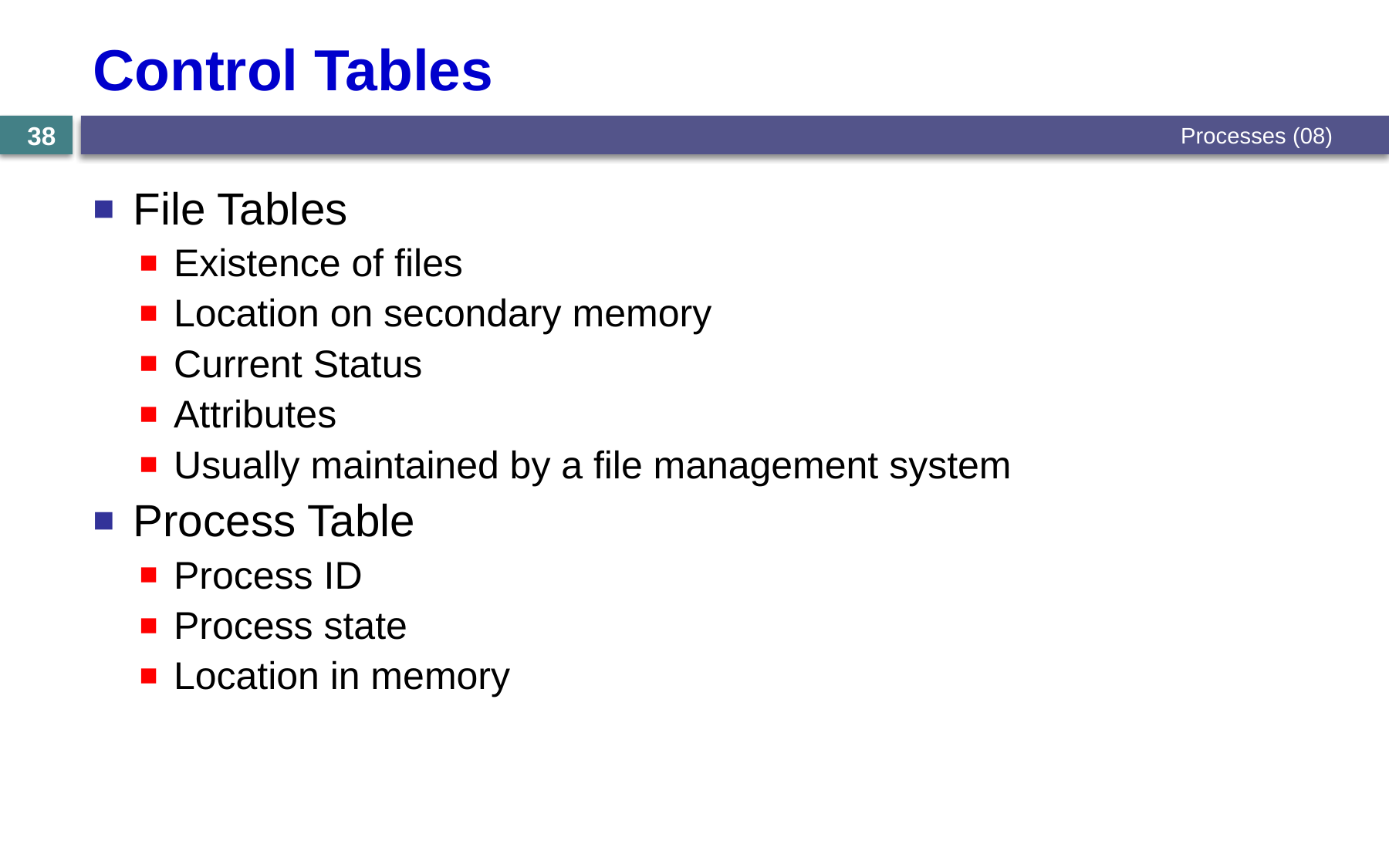

# Control Tables
Processes (08)
38
File Tables
Existence of files
Location on secondary memory
Current Status
Attributes
Usually maintained by a file management system
Process Table
Process ID
Process state
Location in memory